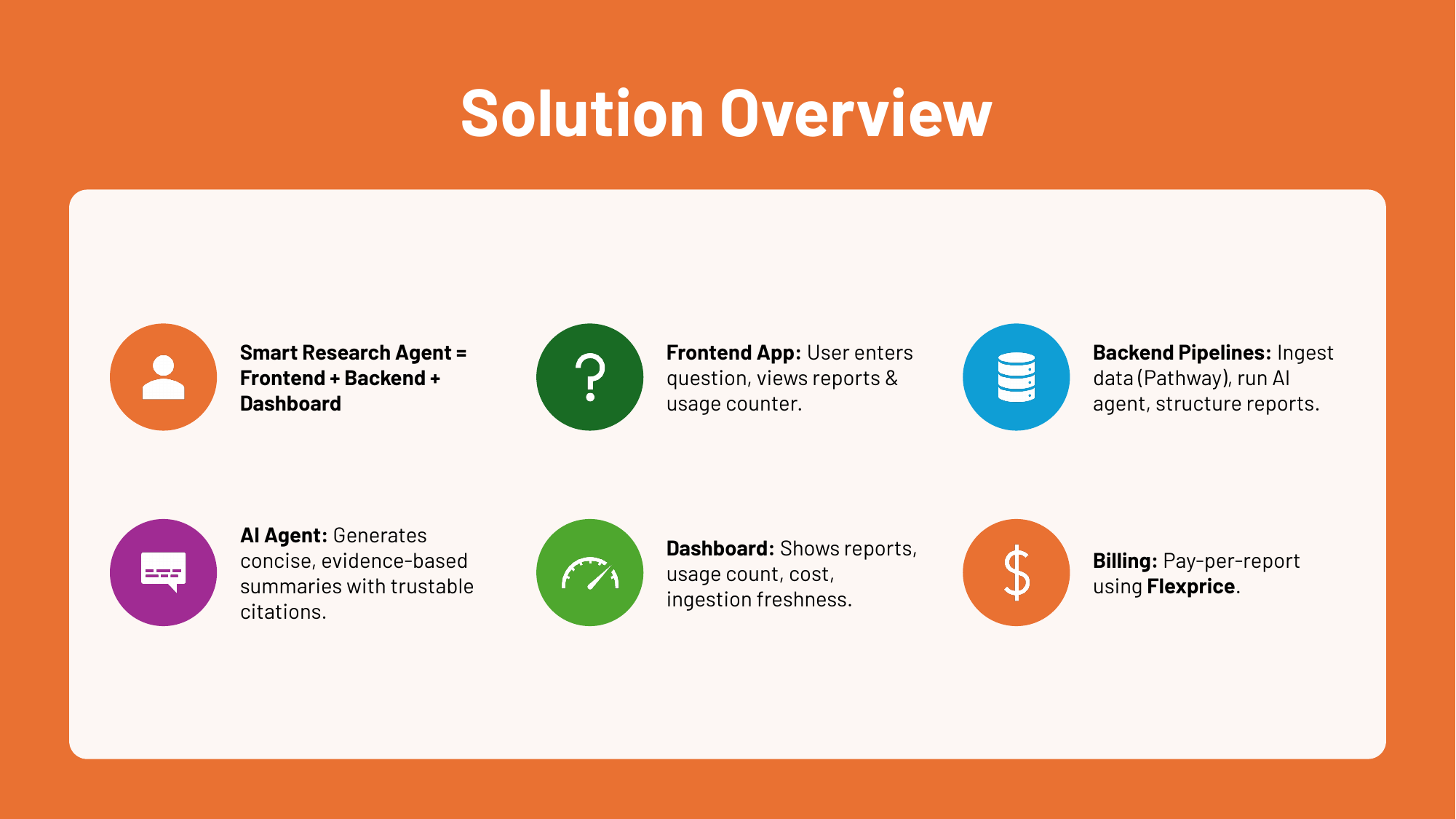

Solution Overview

Smart Research Agent = Frontend + Backend + Dashboard
Frontend App: User enters question, views reports & usage counter.
Backend Pipelines: Ingest data (Pathway), run AI agent, structure reports.
AI Agent: Generates concise, evidence-based summaries with trustable citations.
Dashboard: Shows reports, usage count, cost, ingestion freshness.
Billing: Pay-per-report using Flexprice.